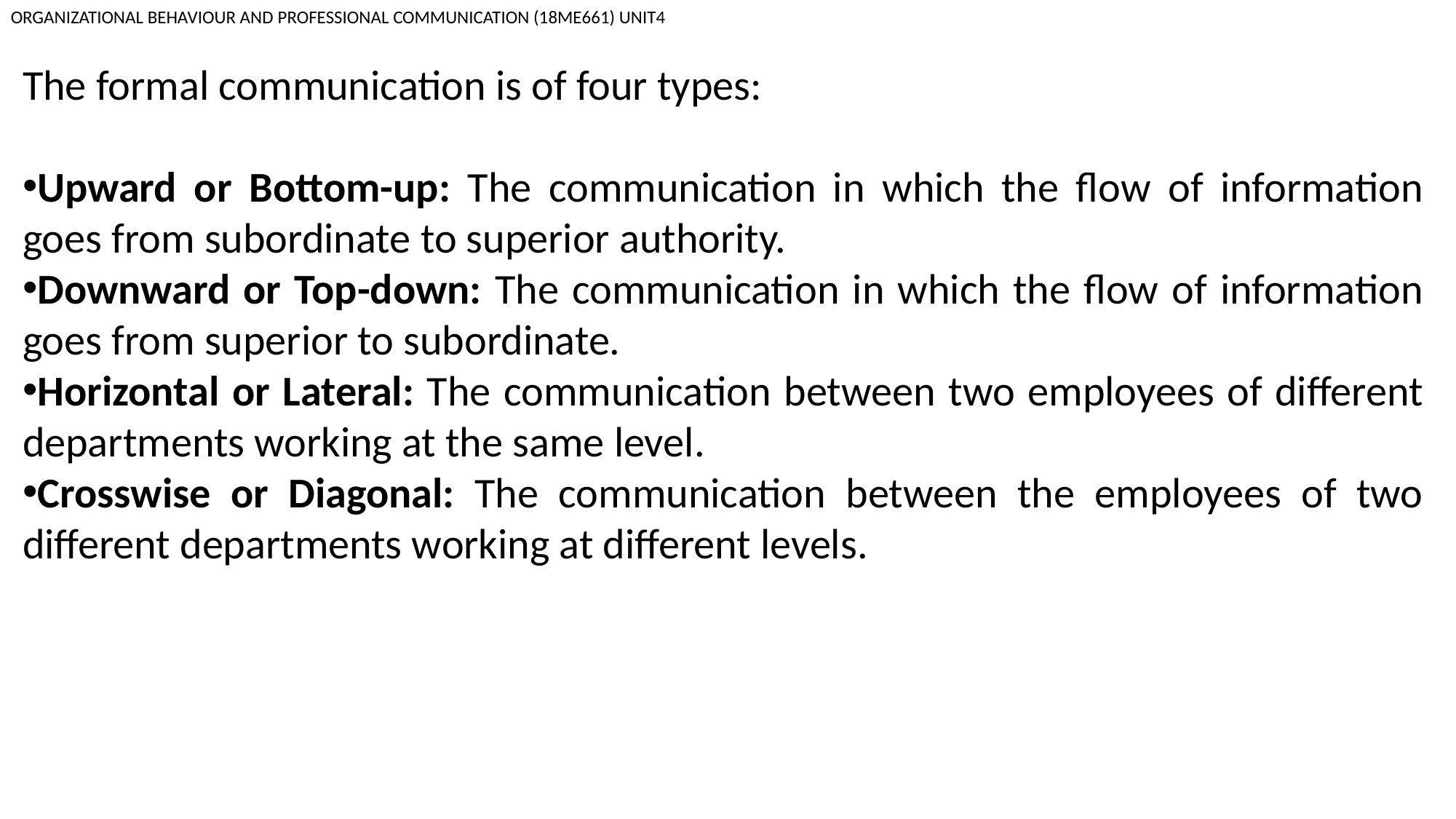

ORGANIZATIONAL BEHAVIOUR AND PROFESSIONAL COMMUNICATION (18ME661) UNIT4
The formal communication is of four types:

Upward or Bottom-up: The communication in which the flow of information goes from subordinate to superior authority.
Downward or Top-down: The communication in which the flow of information goes from superior to subordinate.
Horizontal or Lateral: The communication between two employees of different departments working at the same level.
Crosswise or Diagonal: The communication between the employees of two different departments working at different levels.